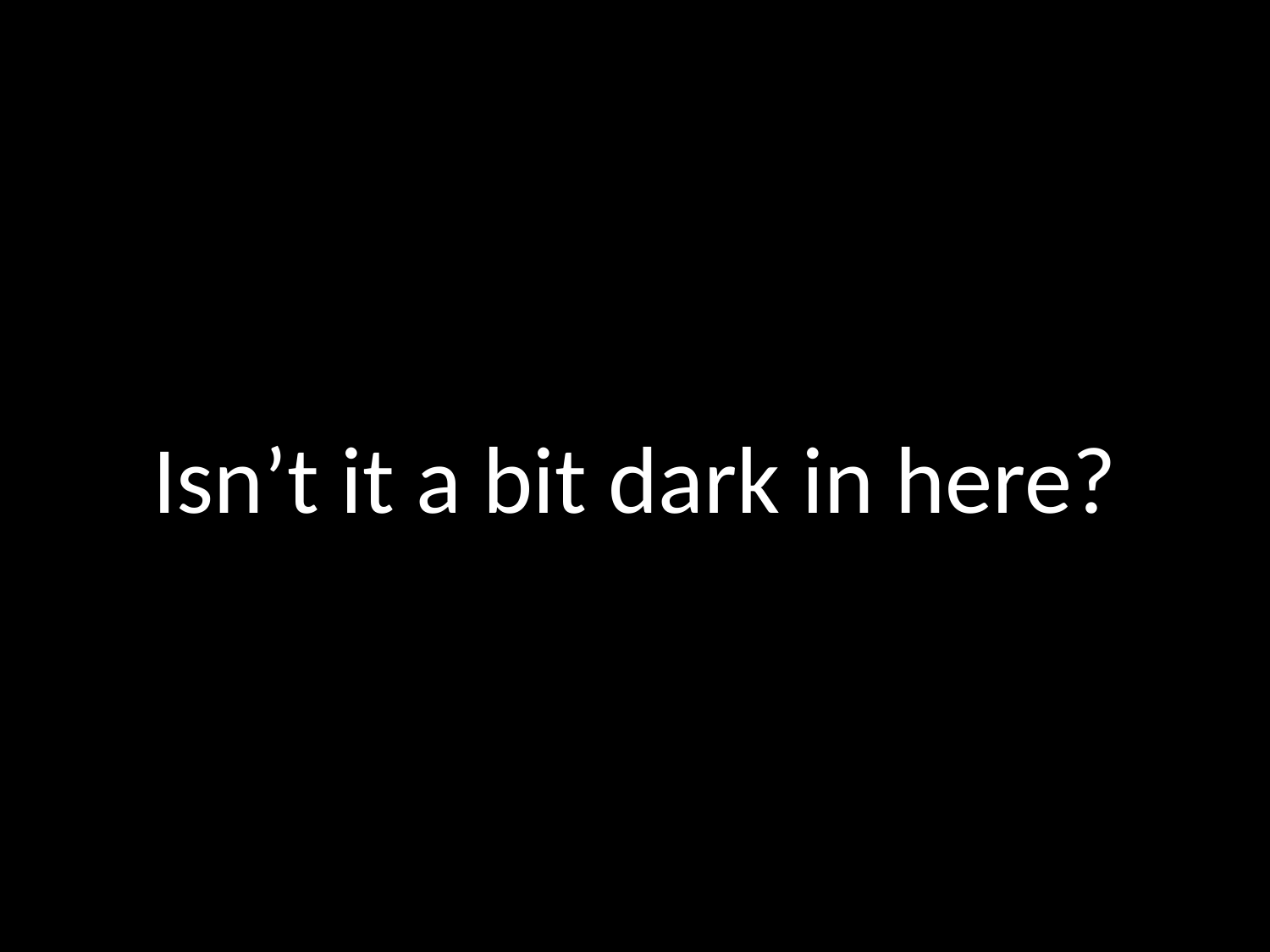

Isn’t it a bit dark in here?